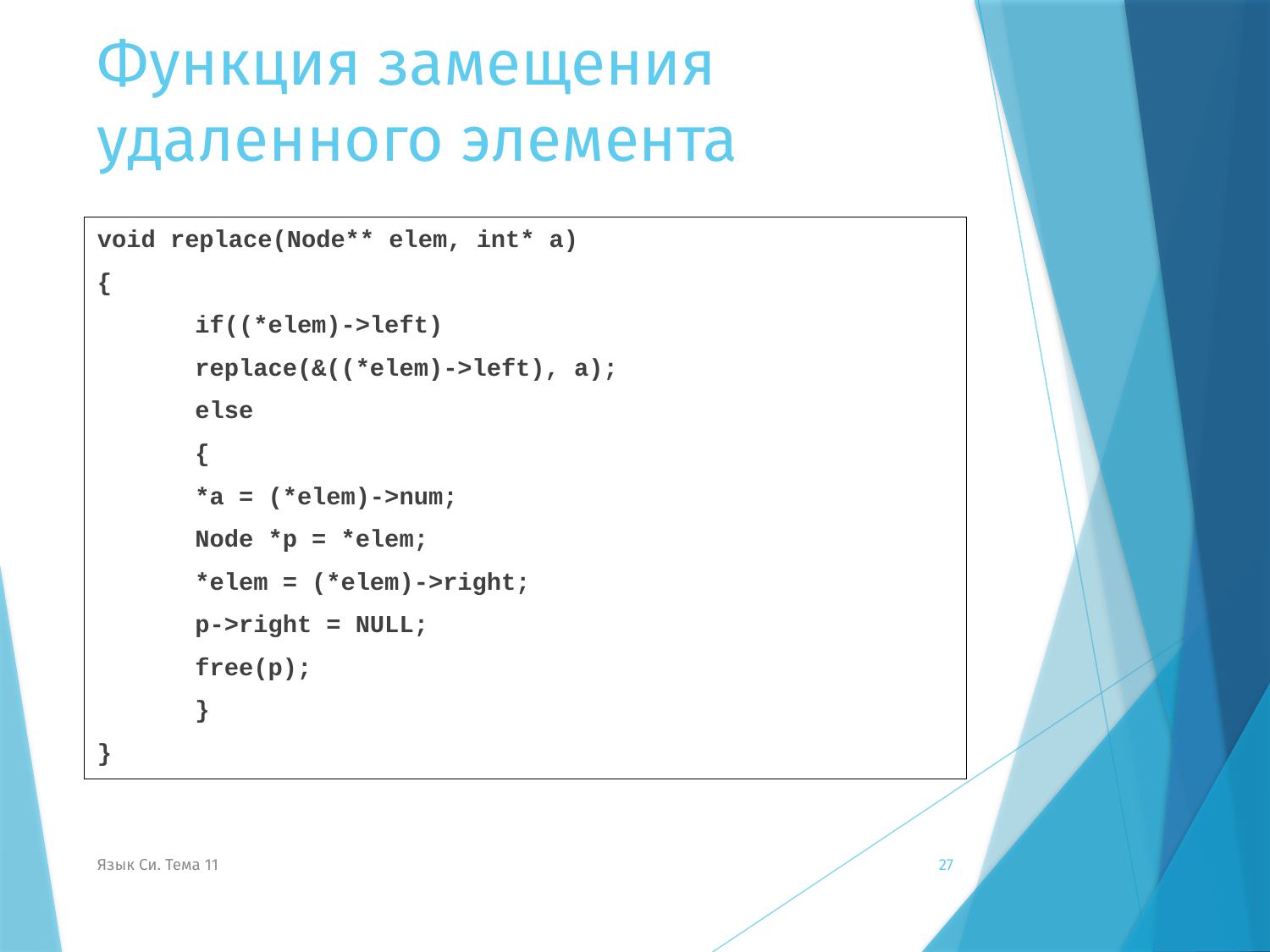

# Функция замещения удаленного элемента
void replace(Node** elem, int* a)
{
	if((*elem)->left)
		replace(&((*elem)->left), a);
	else
	{
		*a = (*elem)->num;
		Node *p = *elem;
		*elem = (*elem)->right;
		p->right = NULL;
		free(p);
	}
}
Язык Си. Тема 11
27